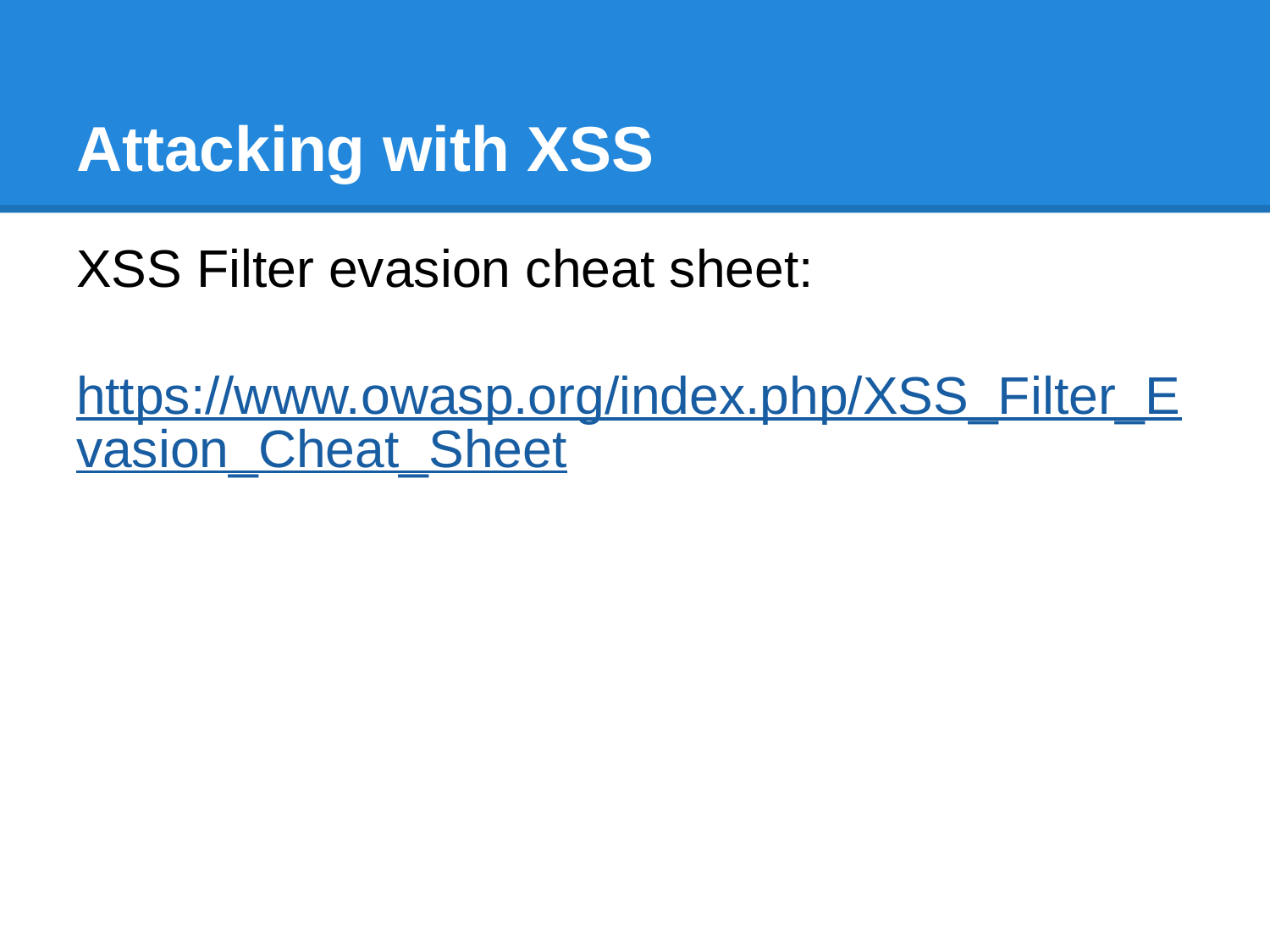

# Attacking with XSS
XSS Filter evasion cheat sheet:

https://www.owasp.org/index.php/XSS_Filter_Evasion_Cheat_Sheet